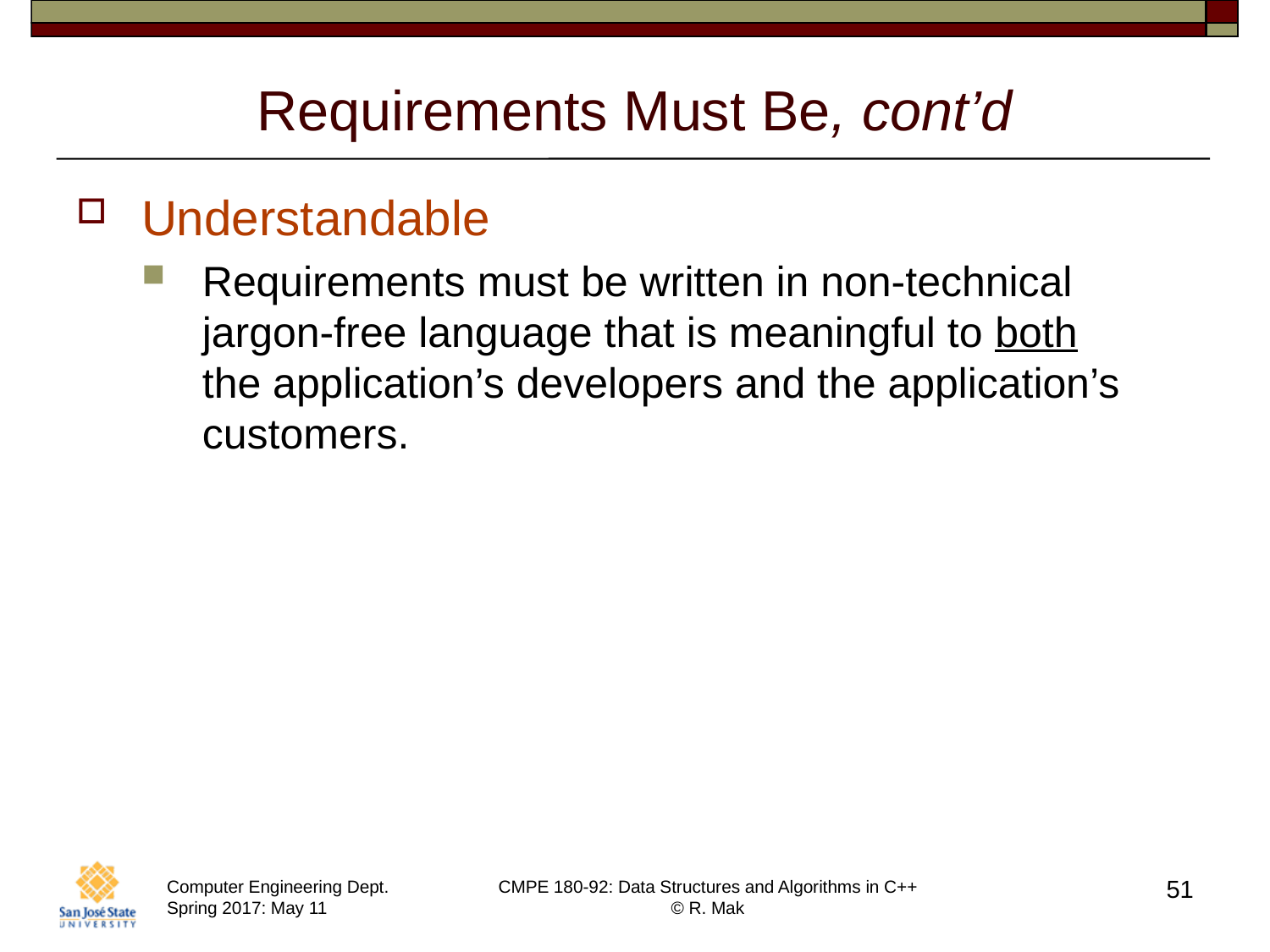

# Requirements Must Be, cont’d
Understandable
Requirements must be written in non-technical jargon-free language that is meaningful to both
the application’s developers and the application’s customers.
51